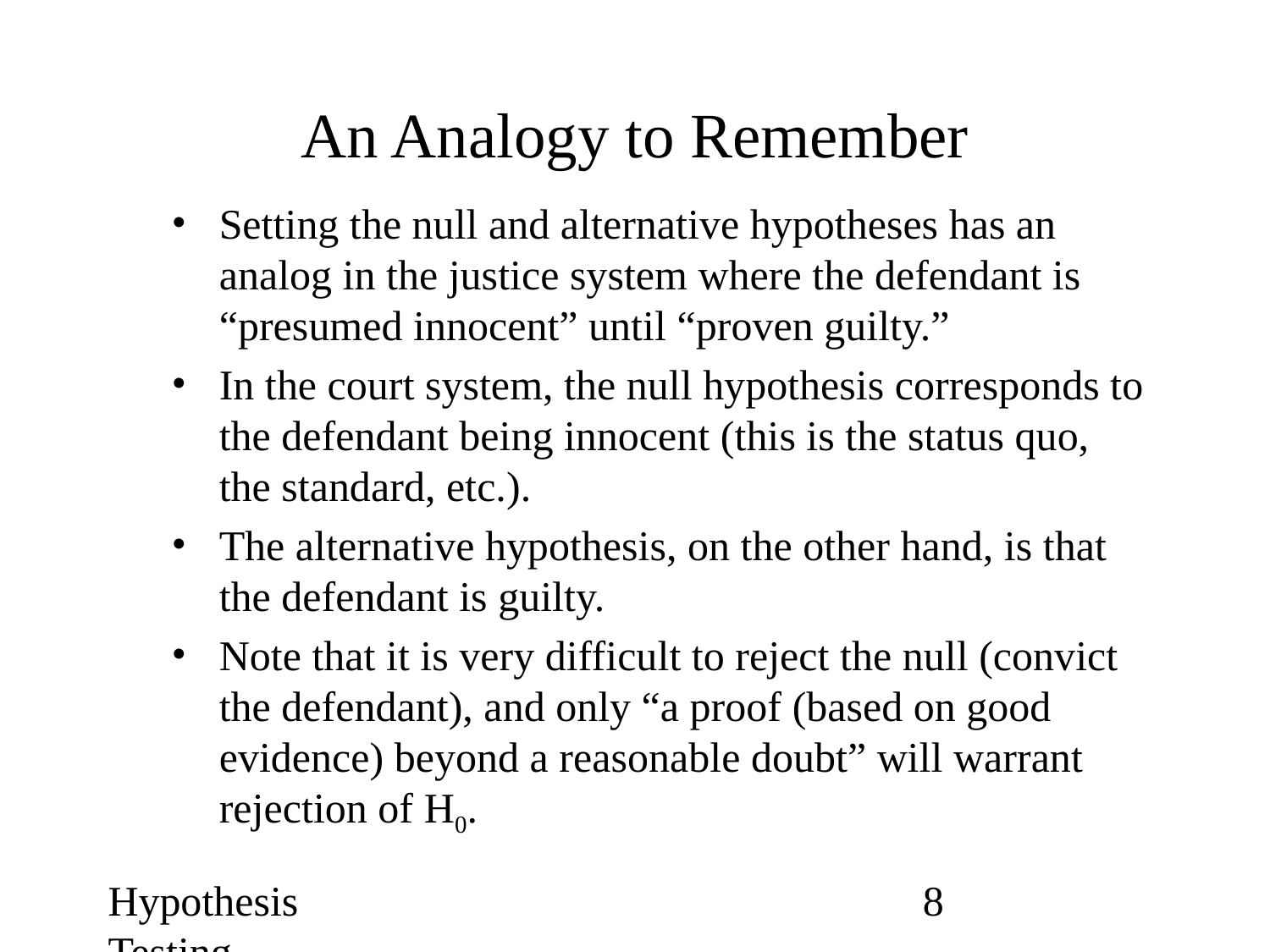

# An Analogy to Remember
Setting the null and alternative hypotheses has an analog in the justice system where the defendant is “presumed innocent” until “proven guilty.”
In the court system, the null hypothesis corresponds to the defendant being innocent (this is the status quo, the standard, etc.).
The alternative hypothesis, on the other hand, is that the defendant is guilty.
Note that it is very difficult to reject the null (convict the defendant), and only “a proof (based on good evidence) beyond a reasonable doubt” will warrant rejection of H0.
Hypothesis Testing
8